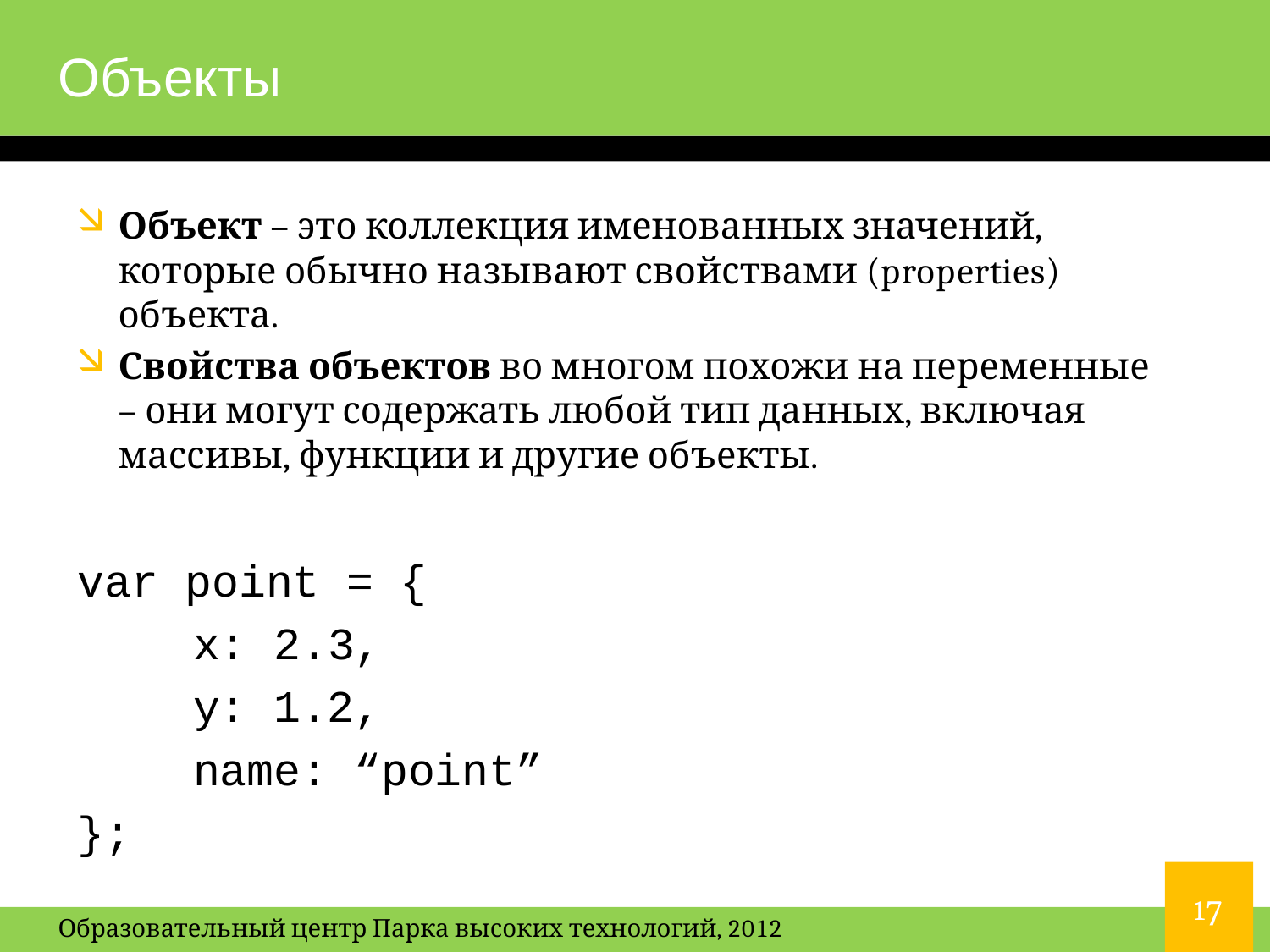

# Объекты
Объект – это коллекция именованных значений, которые обычно называют свойствами (properties) объекта.
Свойства объектов во многом похожи на переменные – они могут содержать любой тип данных, включая массивы, функции и другие объекты.
var point = {
	x: 2.3,
	y: 1.2,
	name: “point”
};
17